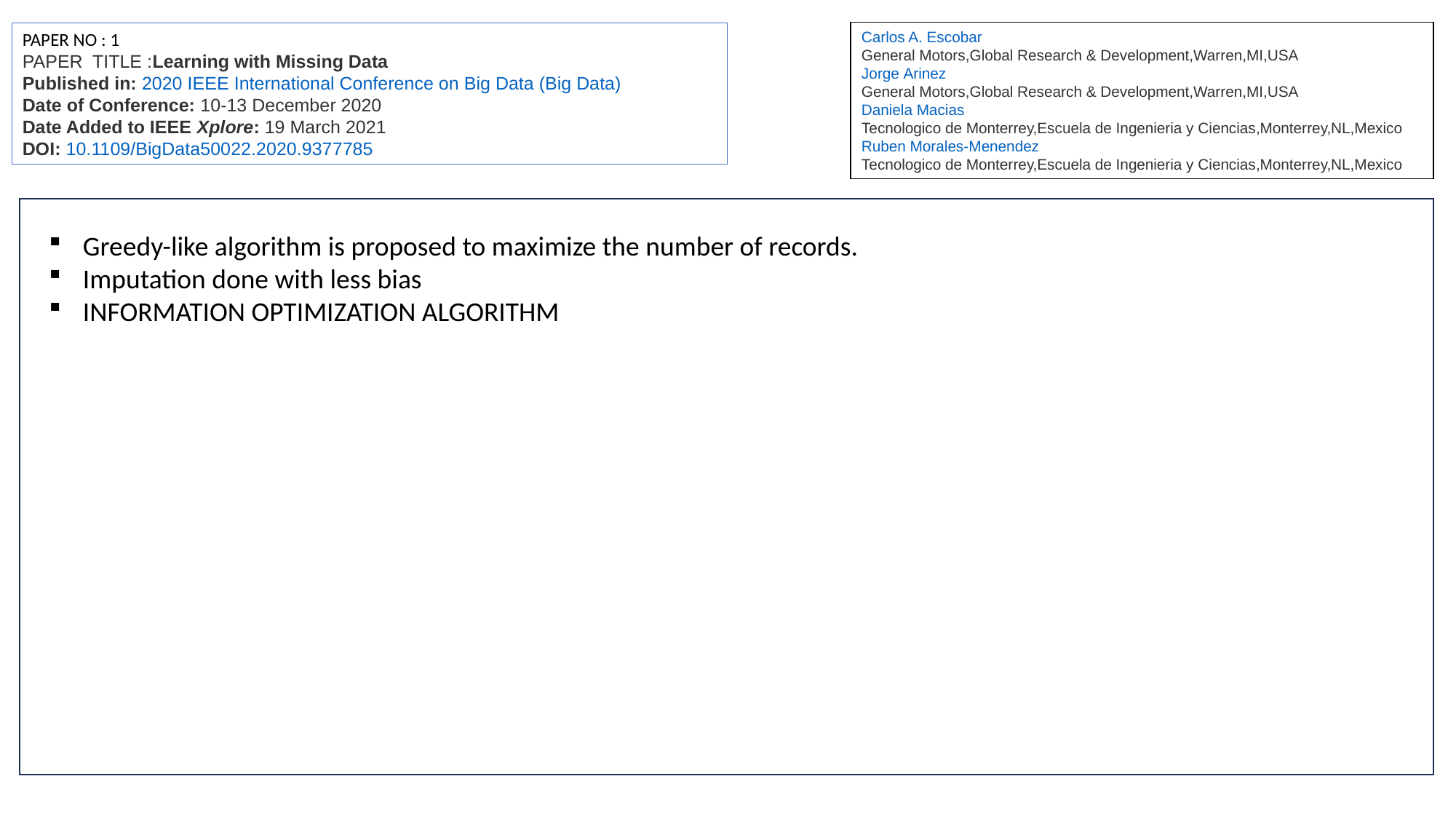

Carlos A. Escobar
General Motors,Global Research & Development,Warren,MI,USA
Jorge Arinez
General Motors,Global Research & Development,Warren,MI,USA
Daniela Macias
Tecnologico de Monterrey,Escuela de Ingenieria y Ciencias,Monterrey,NL,Mexico
Ruben Morales-Menendez
Tecnologico de Monterrey,Escuela de Ingenieria y Ciencias,Monterrey,NL,Mexico
PAPER NO : 1
PAPER  TITLE :Learning with Missing Data
Published in: 2020 IEEE International Conference on Big Data (Big Data)
Date of Conference: 10-13 December 2020
Date Added to IEEE Xplore: 19 March 2021
DOI: 10.1109/BigData50022.2020.9377785

Greedy-like algorithm is proposed to maximize the number of records.
Imputation done with less bias
INFORMATION OPTIMIZATION ALGORITHM